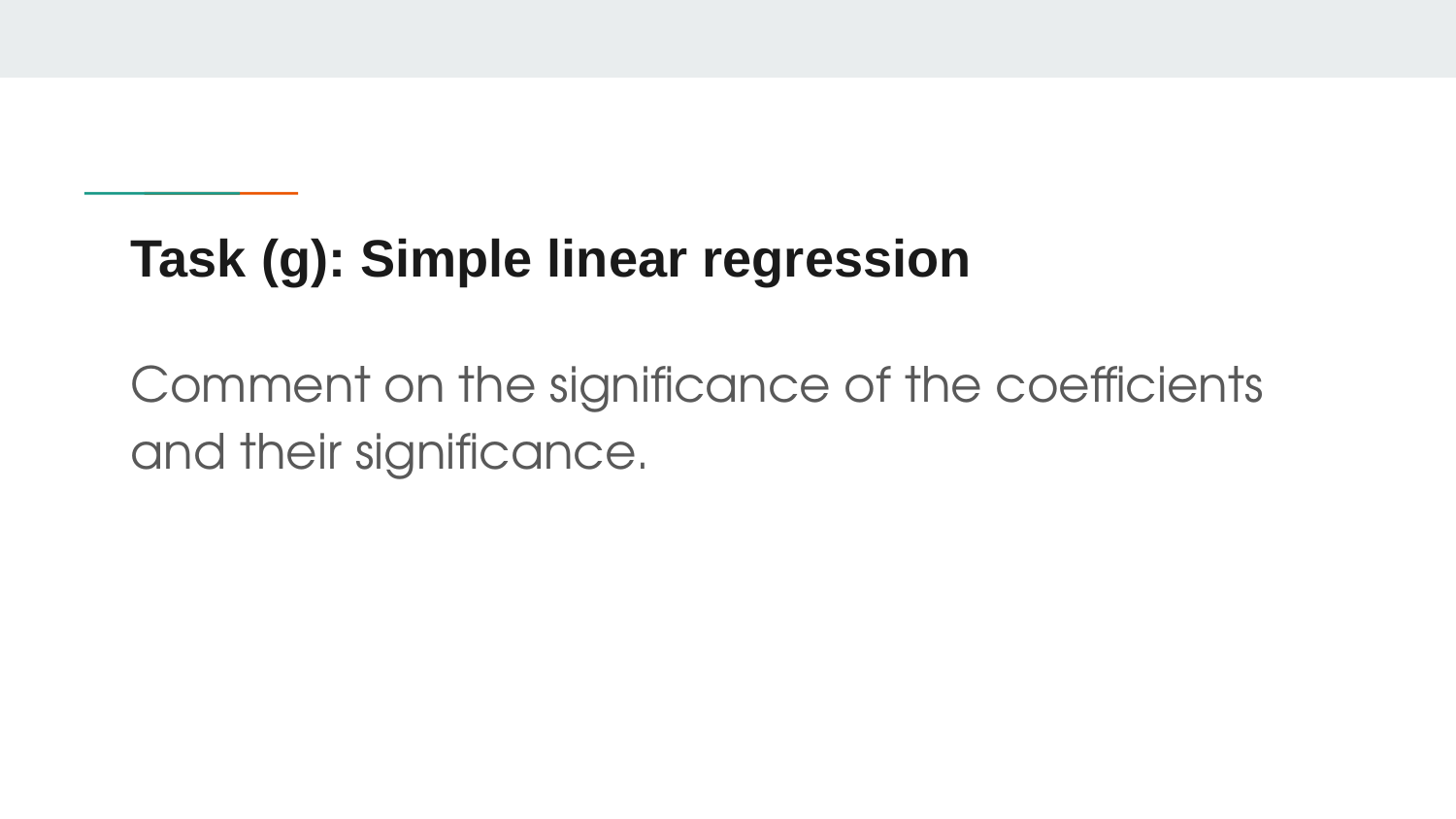

# Task (g): Simple linear regression

Comment on the significance of the coefficients and their significance.